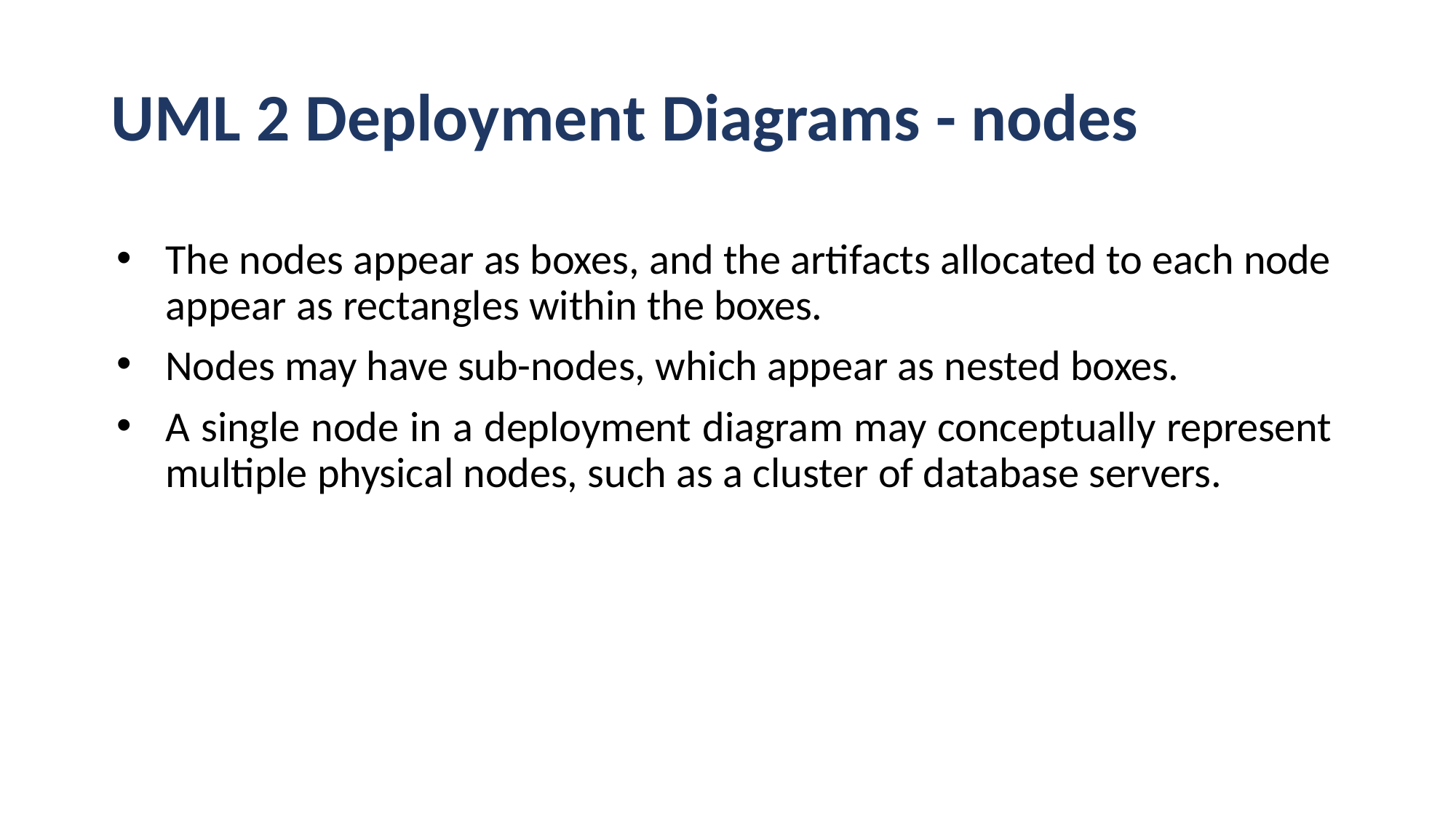

# UML 2 Deployment Diagrams - nodes
The nodes appear as boxes, and the artifacts allocated to each node appear as rectangles within the boxes.
Nodes may have sub-nodes, which appear as nested boxes.
A single node in a deployment diagram may conceptually represent multiple physical nodes, such as a cluster of database servers.